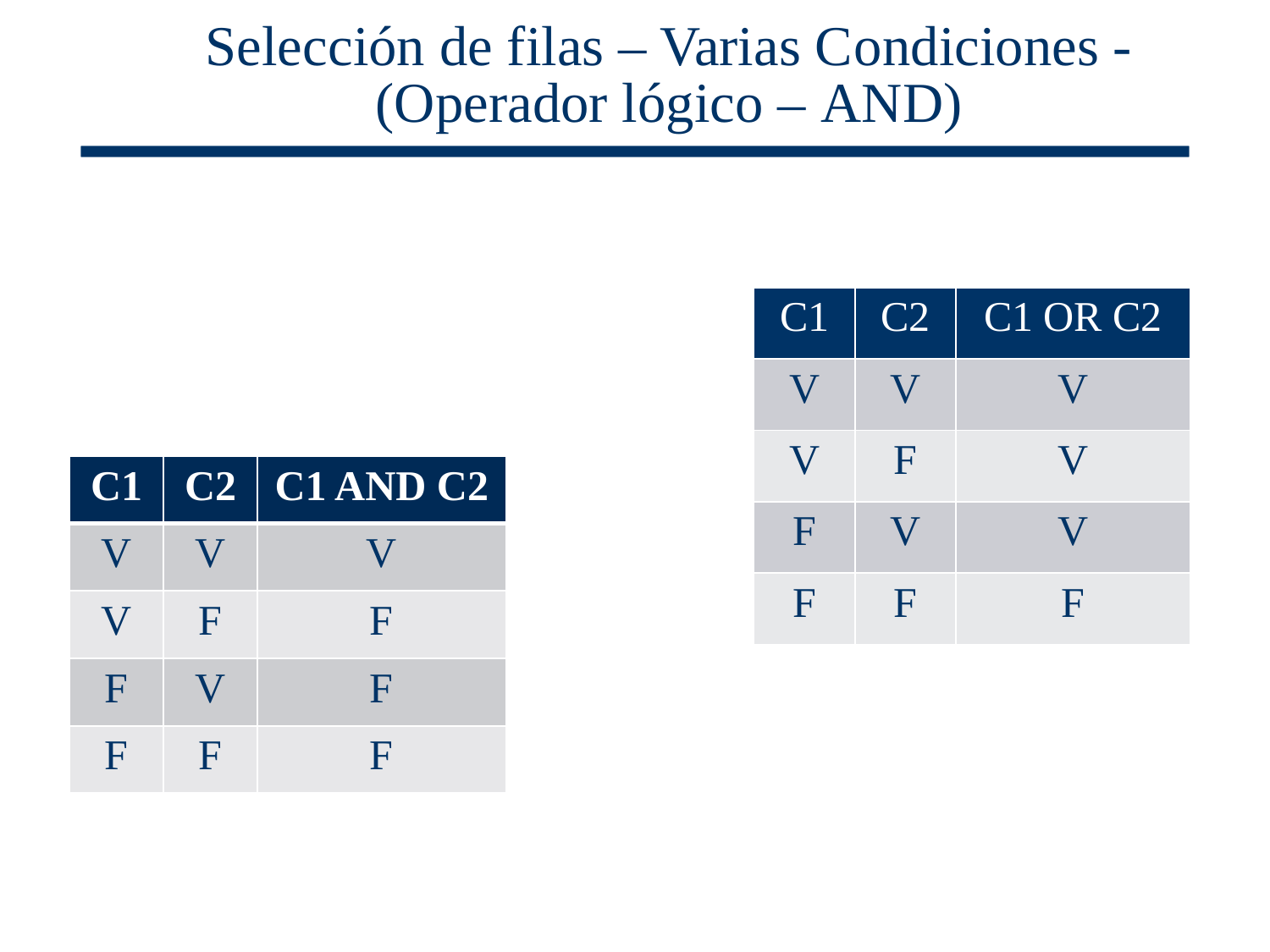

# Selección de filas – Varias Condiciones - (Operador lógico – AND)
| C1 | C2 | C1 OR C2 |
| --- | --- | --- |
| V | V | V |
| V | F | V |
| F | V | V |
| F | F | F |
| C1 | C2 | C1 AND C2 |
| --- | --- | --- |
| V | V | V |
| V | F | F |
| F | V | F |
| F | F | F |